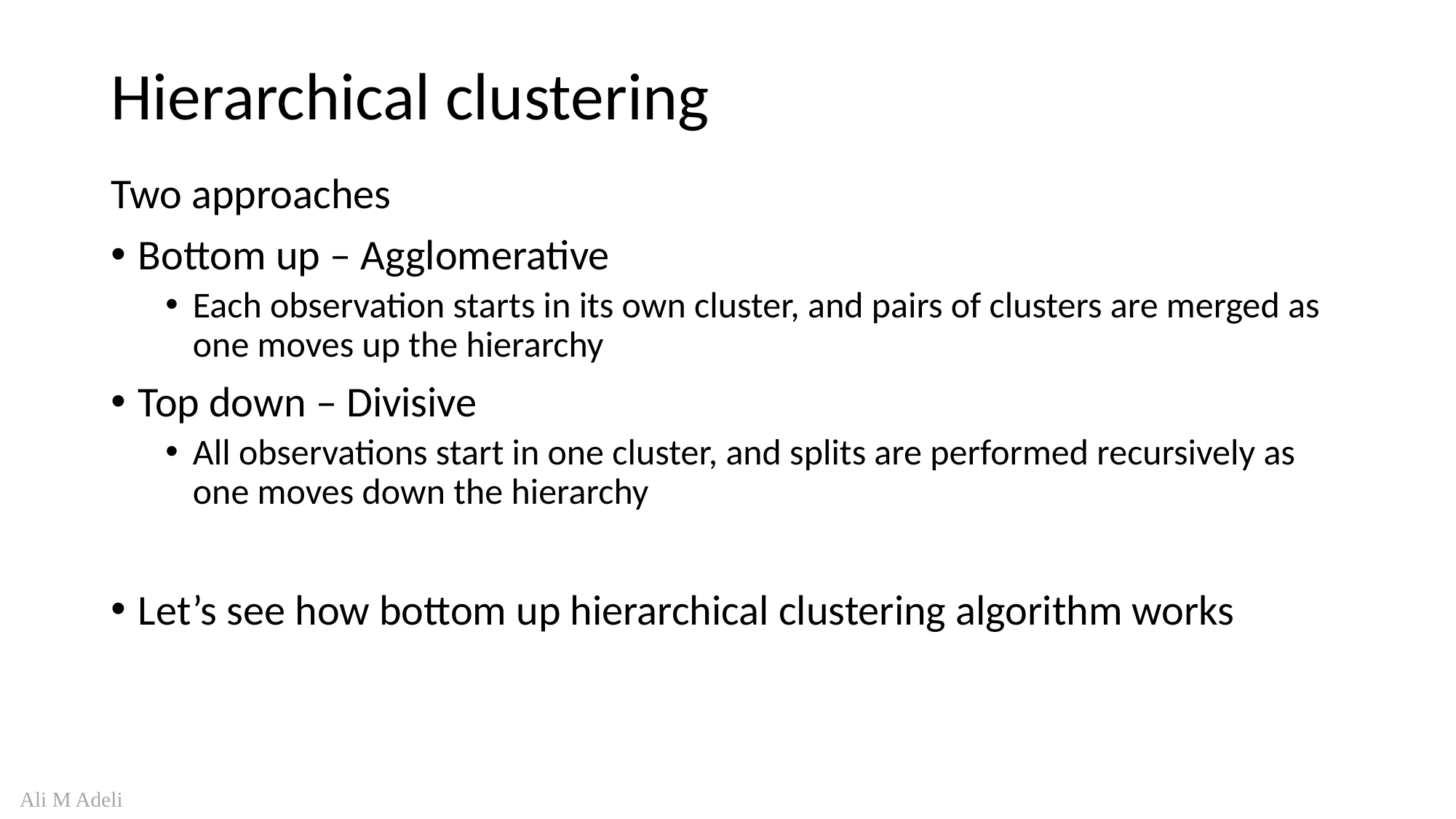

# Hierarchical clustering
Two approaches
Bottom up – Agglomerative
Each observation starts in its own cluster, and pairs of clusters are merged as one moves up the hierarchy
Top down – Divisive
All observations start in one cluster, and splits are performed recursively as one moves down the hierarchy

Let’s see how bottom up hierarchical clustering algorithm works